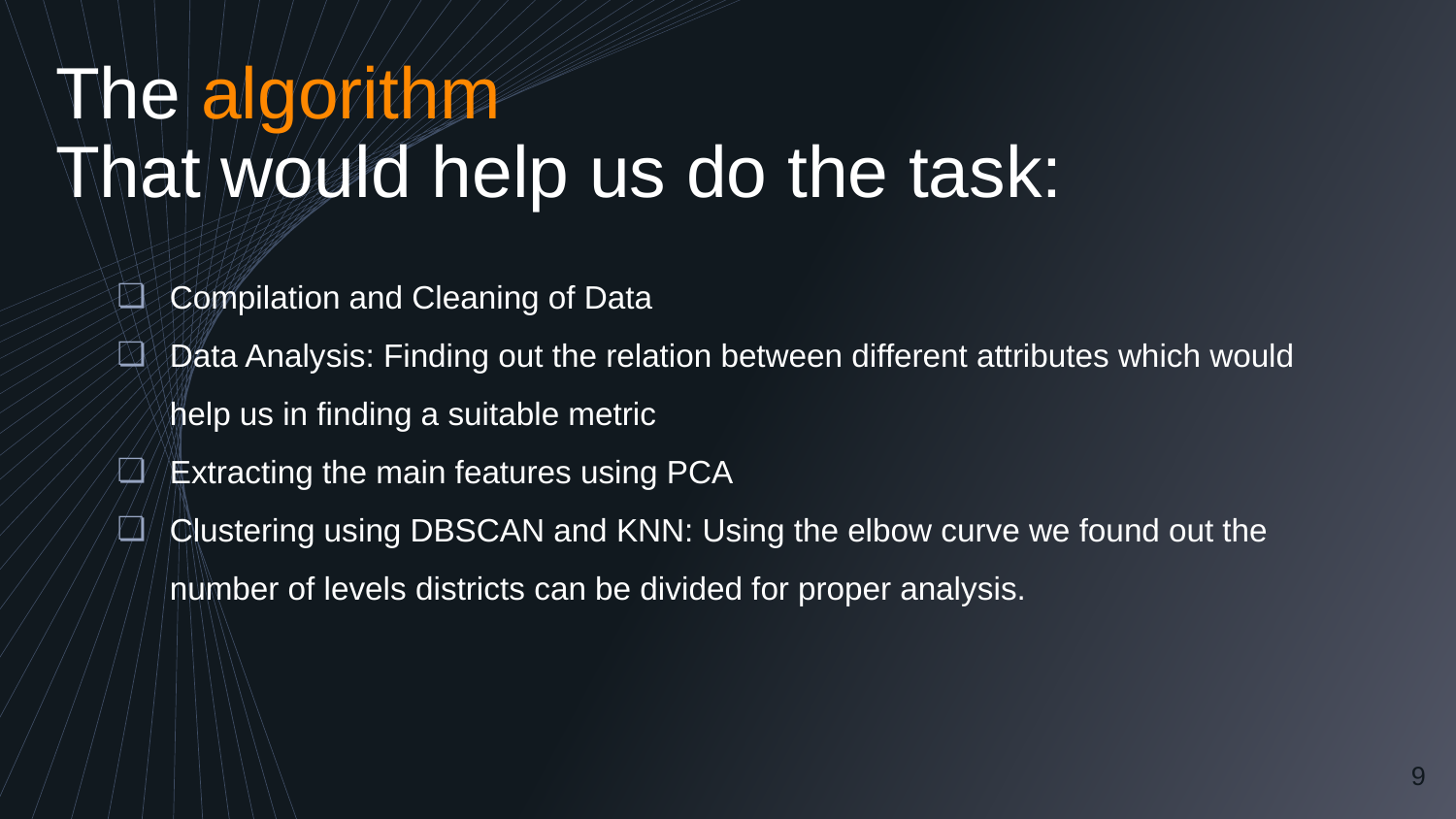

The algorithm
That would help us do the task:
Compilation and Cleaning of Data
Data Analysis: Finding out the relation between different attributes which would help us in finding a suitable metric
Extracting the main features using PCA
Clustering using DBSCAN and KNN: Using the elbow curve we found out the number of levels districts can be divided for proper analysis.

9